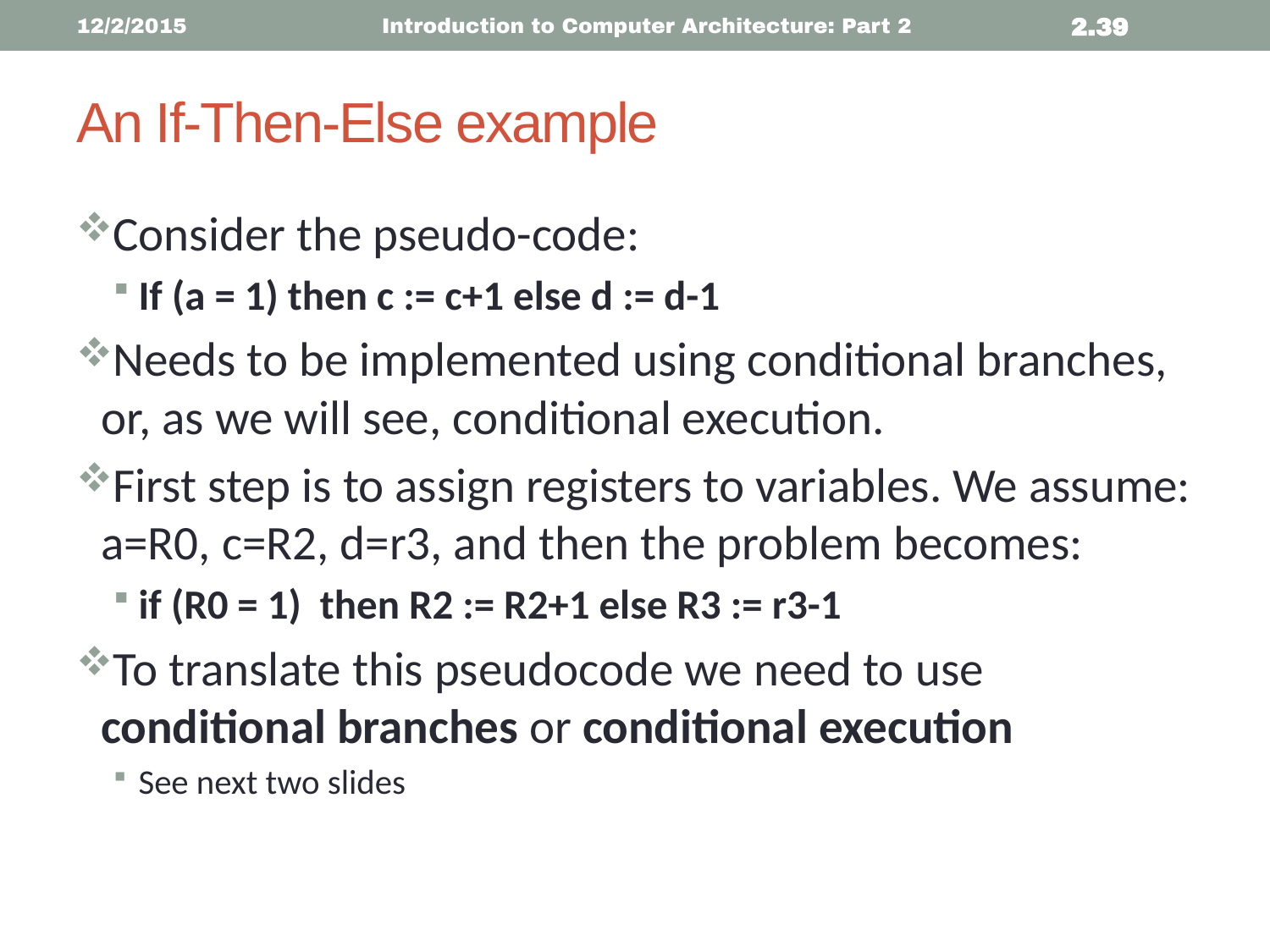

12/2/2015
Introduction to Computer Architecture: Part 2
2.39
# An If-Then-Else example
Consider the pseudo-code:
If (a = 1) then c := c+1 else d := d-1
Needs to be implemented using conditional branches, or, as we will see, conditional execution.
First step is to assign registers to variables. We assume: a=R0, c=R2, d=r3, and then the problem becomes:
if (R0 = 1)  then R2 := R2+1 else R3 := r3-1
To translate this pseudocode we need to use conditional branches or conditional execution
See next two slides